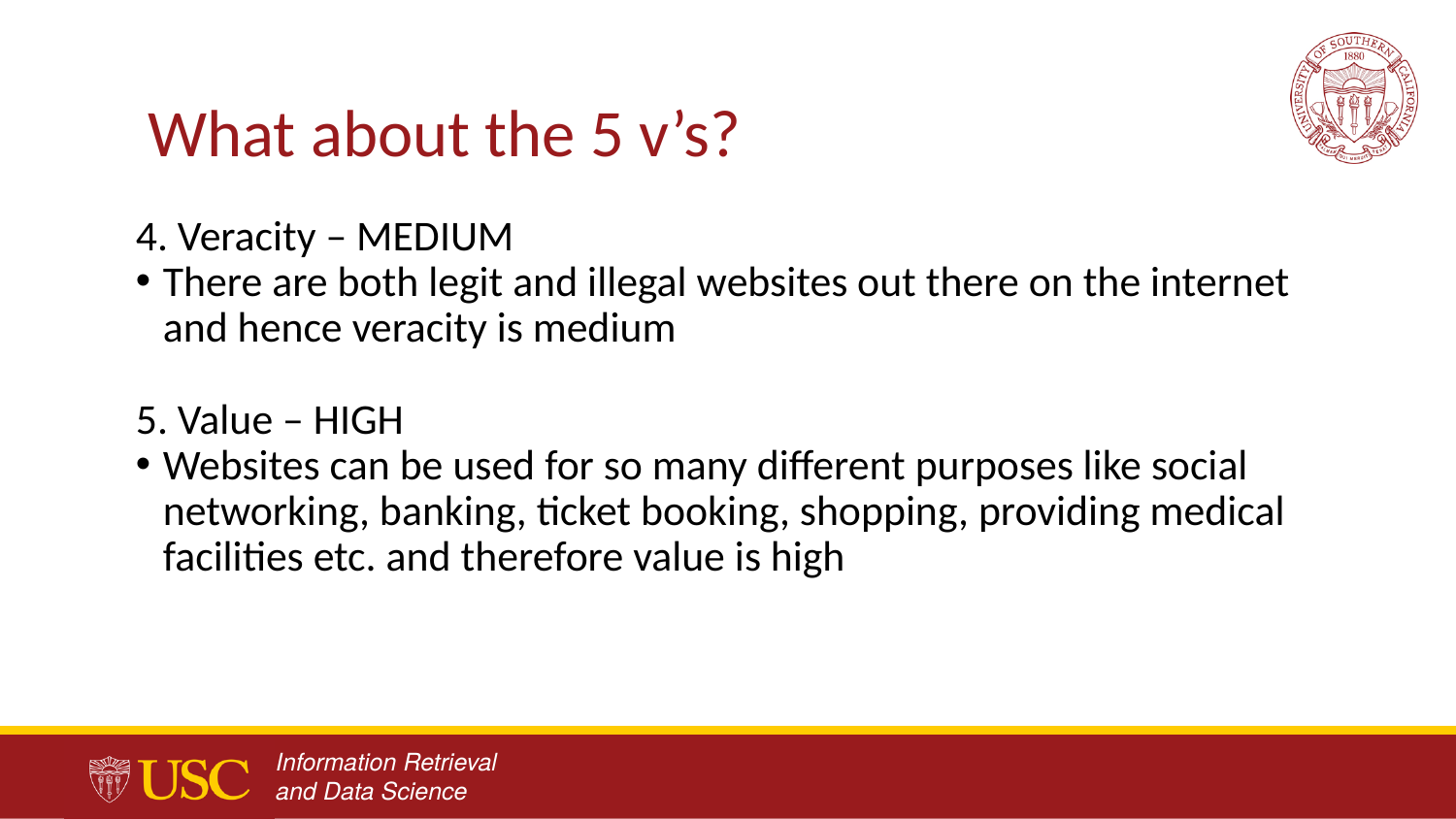

# What about the 5 v’s?
4. Veracity – MEDIUM
There are both legit and illegal websites out there on the internet and hence veracity is medium

5. Value – HIGH
Websites can be used for so many different purposes like social networking, banking, ticket booking, shopping, providing medical facilities etc. and therefore value is high